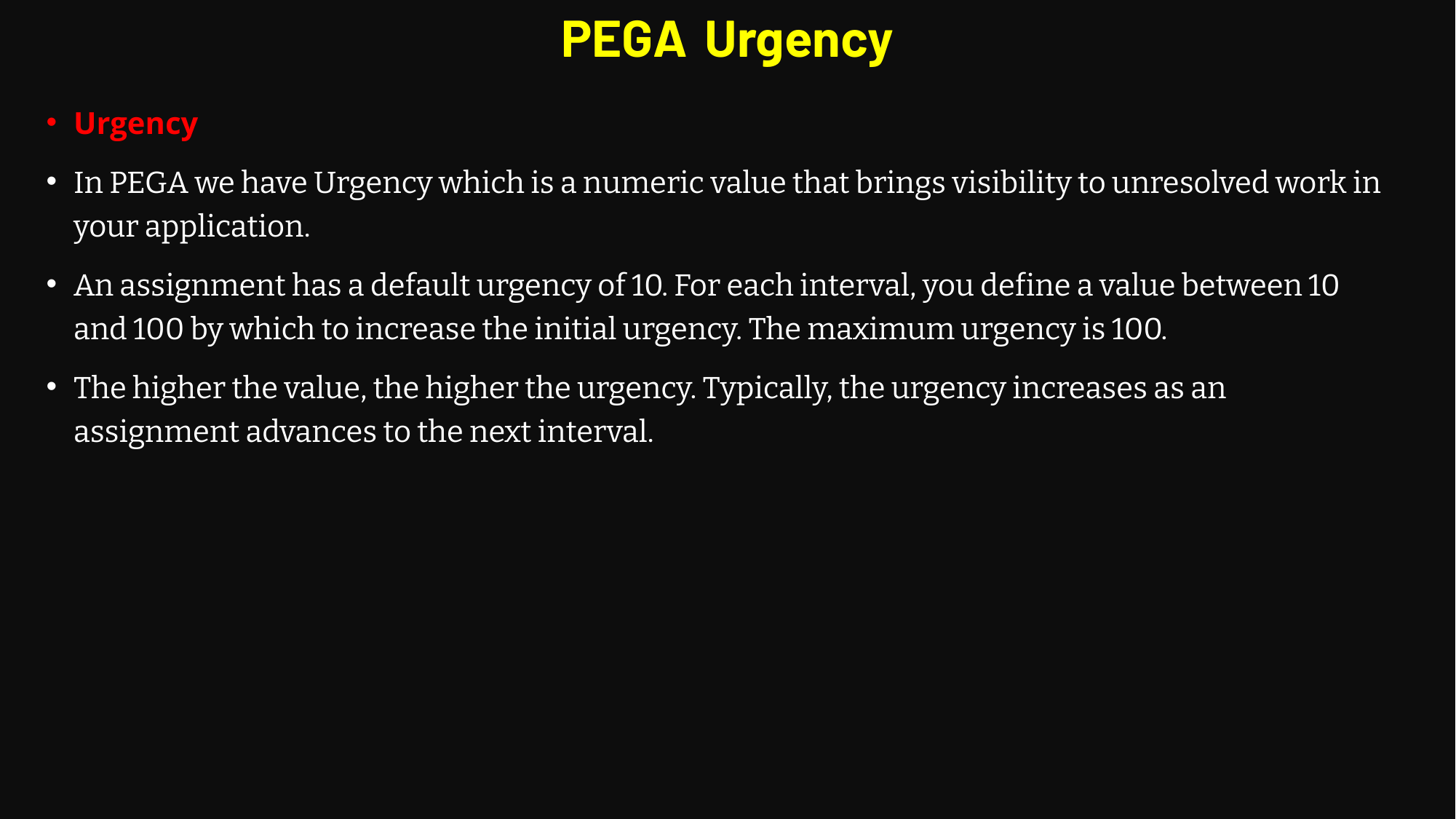

# PEGA Urgency
Urgency
In PEGA we have Urgency which is a numeric value that brings visibility to unresolved work in your application.
An assignment has a default urgency of 10. For each interval, you define a value between 10 and 100 by which to increase the initial urgency. The maximum urgency is 100.
The higher the value, the higher the urgency. Typically, the urgency increases as an assignment advances to the next interval.